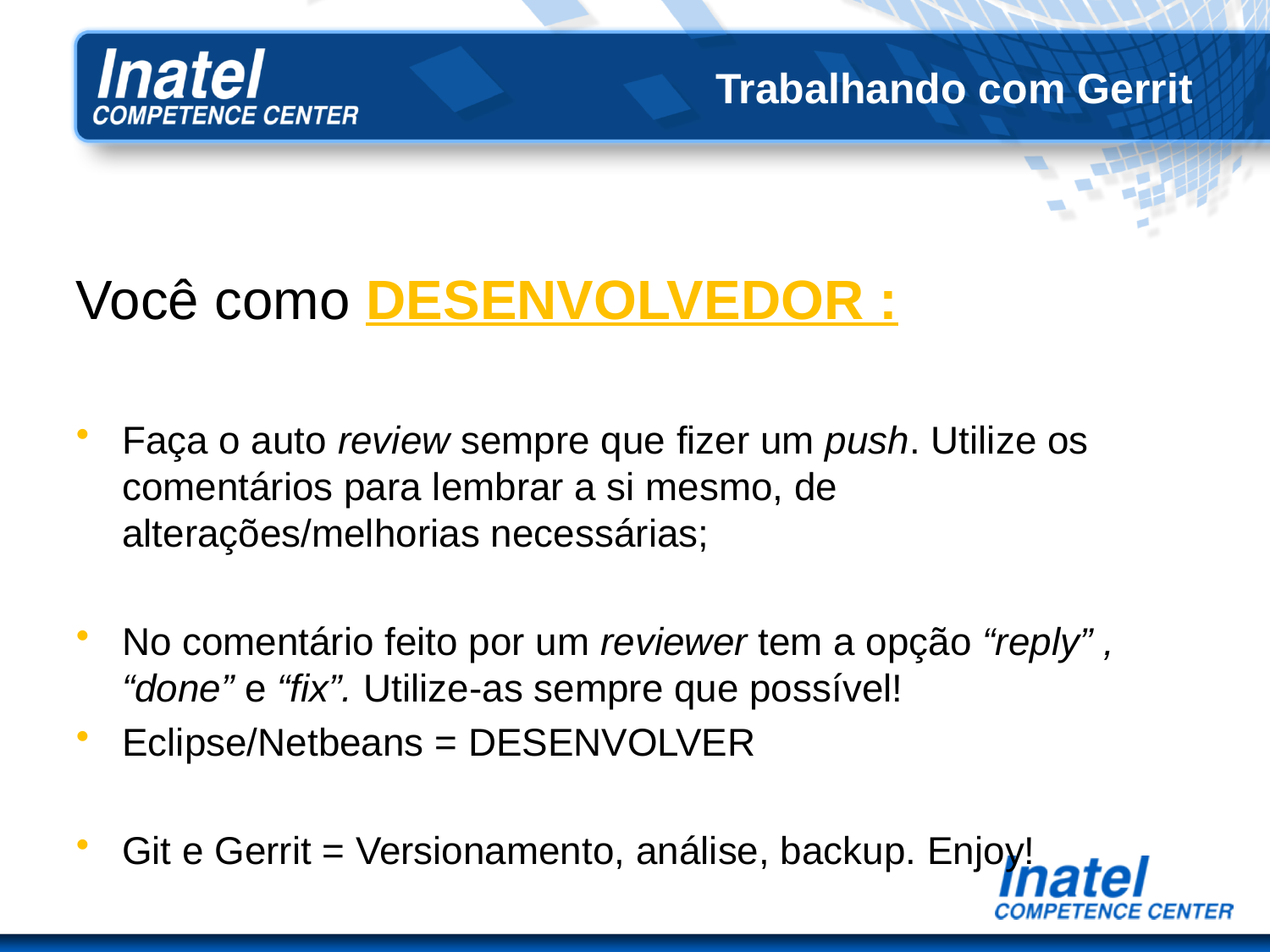

# Trabalhando com Gerrit
Você como DESENVOLVEDOR :

Faça o auto review sempre que fizer um push. Utilize os comentários para lembrar a si mesmo, de alterações/melhorias necessárias;

No comentário feito por um reviewer tem a opção “reply” , “done” e “fix”. Utilize-as sempre que possível!
Eclipse/Netbeans = DESENVOLVER

Git e Gerrit = Versionamento, análise, backup. Enjoy!